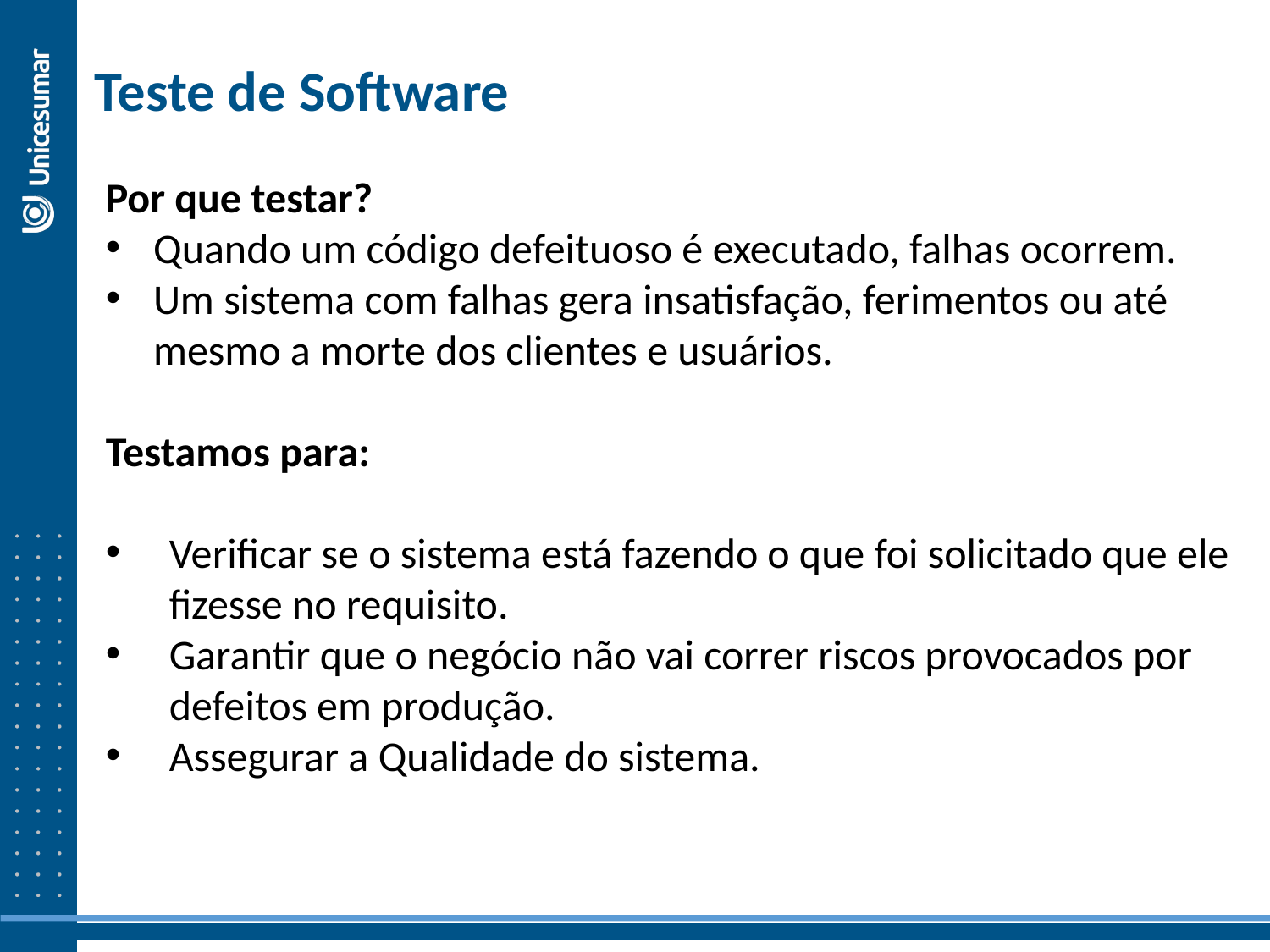

Teste de Software
Por que testar?
Quando um código defeituoso é executado, falhas ocorrem.
Um sistema com falhas gera insatisfação, ferimentos ou até mesmo a morte dos clientes e usuários.

Testamos para:

Verificar se o sistema está fazendo o que foi solicitado que ele fizesse no requisito.
Garantir que o negócio não vai correr riscos provocados por defeitos em produção.
Assegurar a Qualidade do sistema.